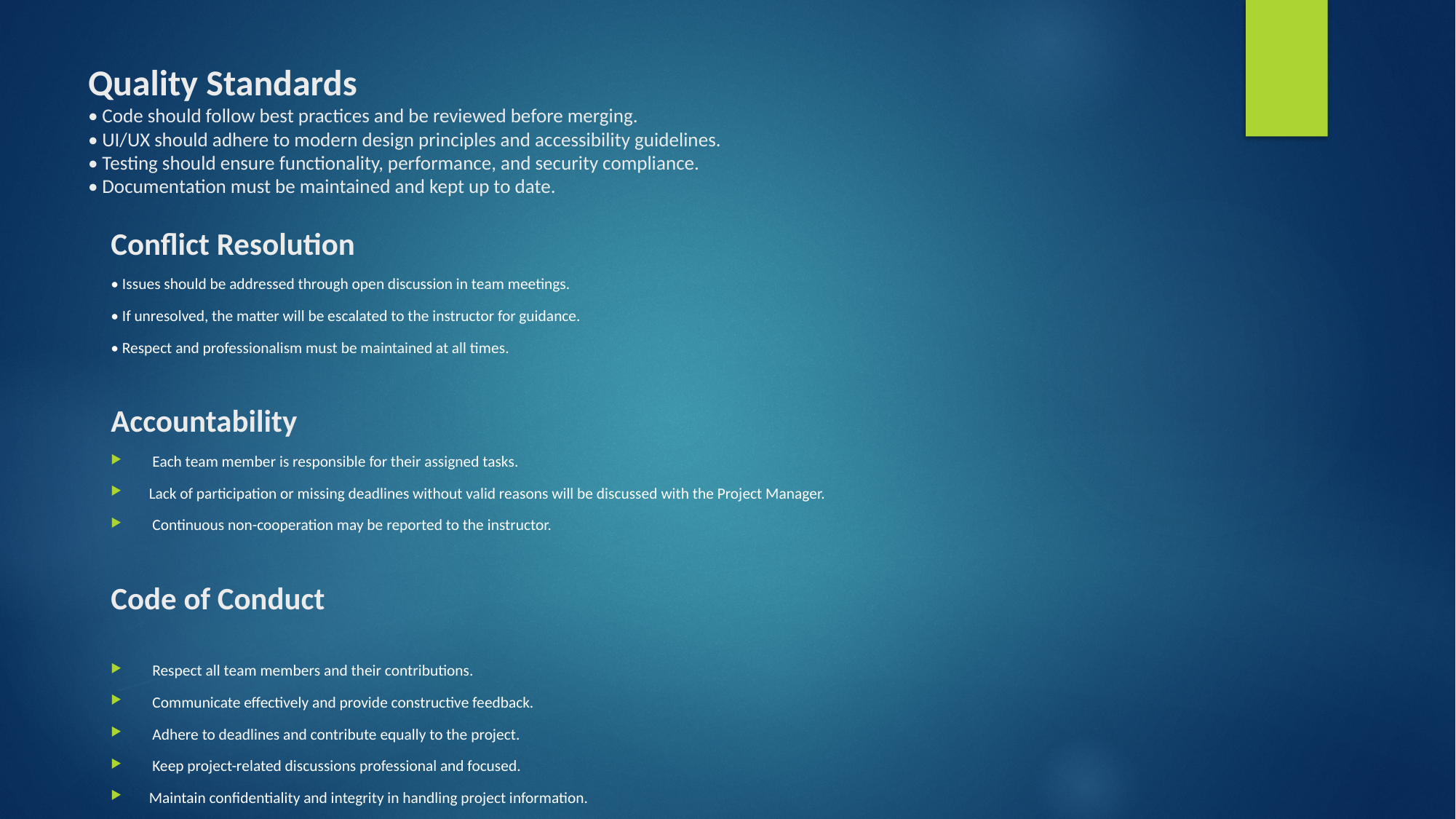

# Quality Standards • Code should follow best practices and be reviewed before merging. • UI/UX should adhere to modern design principles and accessibility guidelines. • Testing should ensure functionality, performance, and security compliance. • Documentation must be maintained and kept up to date.
Conflict Resolution
• Issues should be addressed through open discussion in team meetings.
• If unresolved, the matter will be escalated to the instructor for guidance.
• Respect and professionalism must be maintained at all times.

Accountability
 Each team member is responsible for their assigned tasks.
Lack of participation or missing deadlines without valid reasons will be discussed with the Project Manager.
 Continuous non-cooperation may be reported to the instructor.

Code of Conduct

 Respect all team members and their contributions.
 Communicate effectively and provide constructive feedback.
 Adhere to deadlines and contribute equally to the project.
 Keep project-related discussions professional and focused.
Maintain confidentiality and integrity in handling project information.